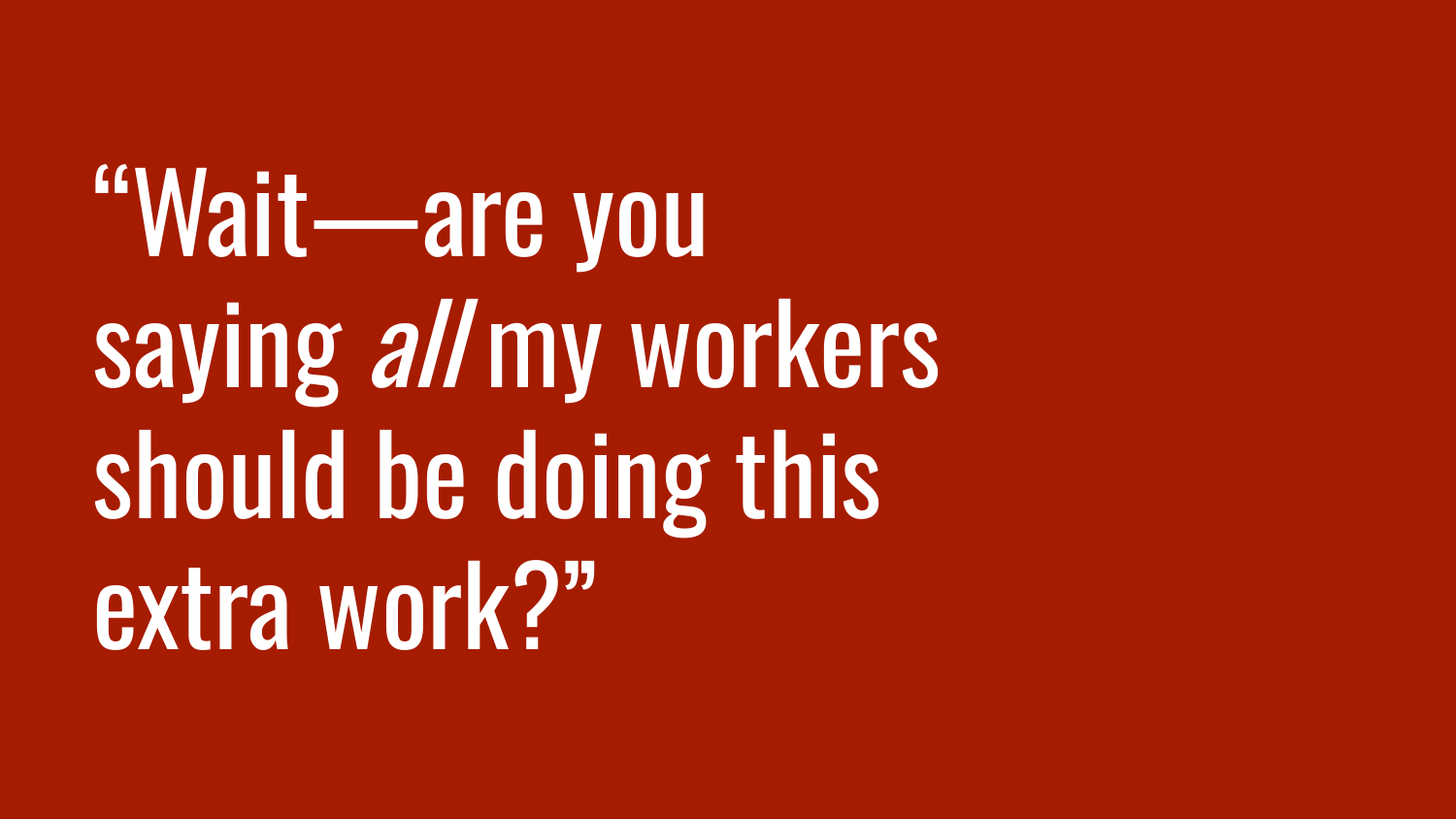

# “Wait—are you saying all my workers should be doing this extra work?”